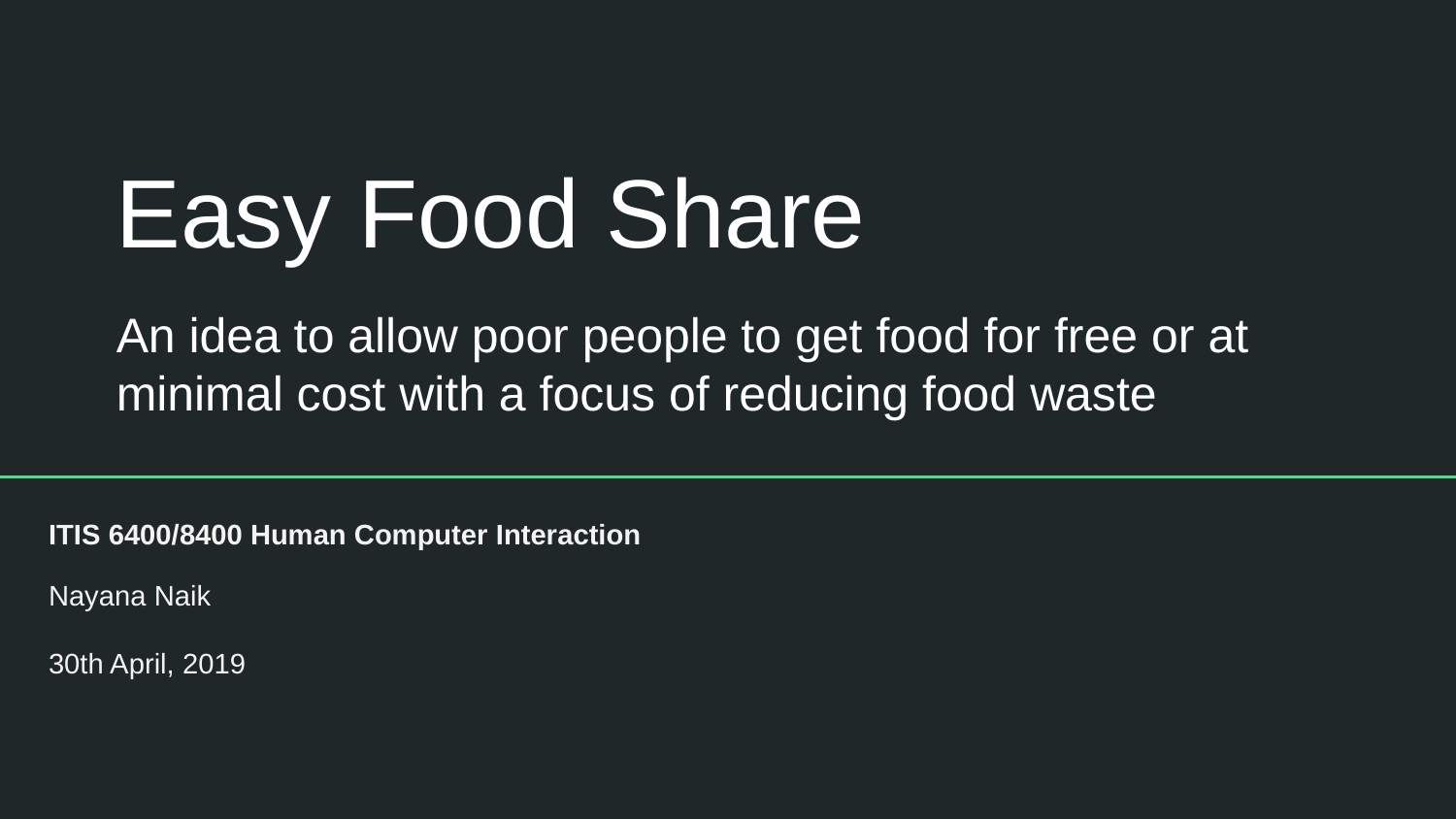

# Easy Food Share
An idea to allow poor people to get food for free or at minimal cost with a focus of reducing food waste
ITIS 6400/8400 Human Computer Interaction
Nayana Naik

30th April, 2019